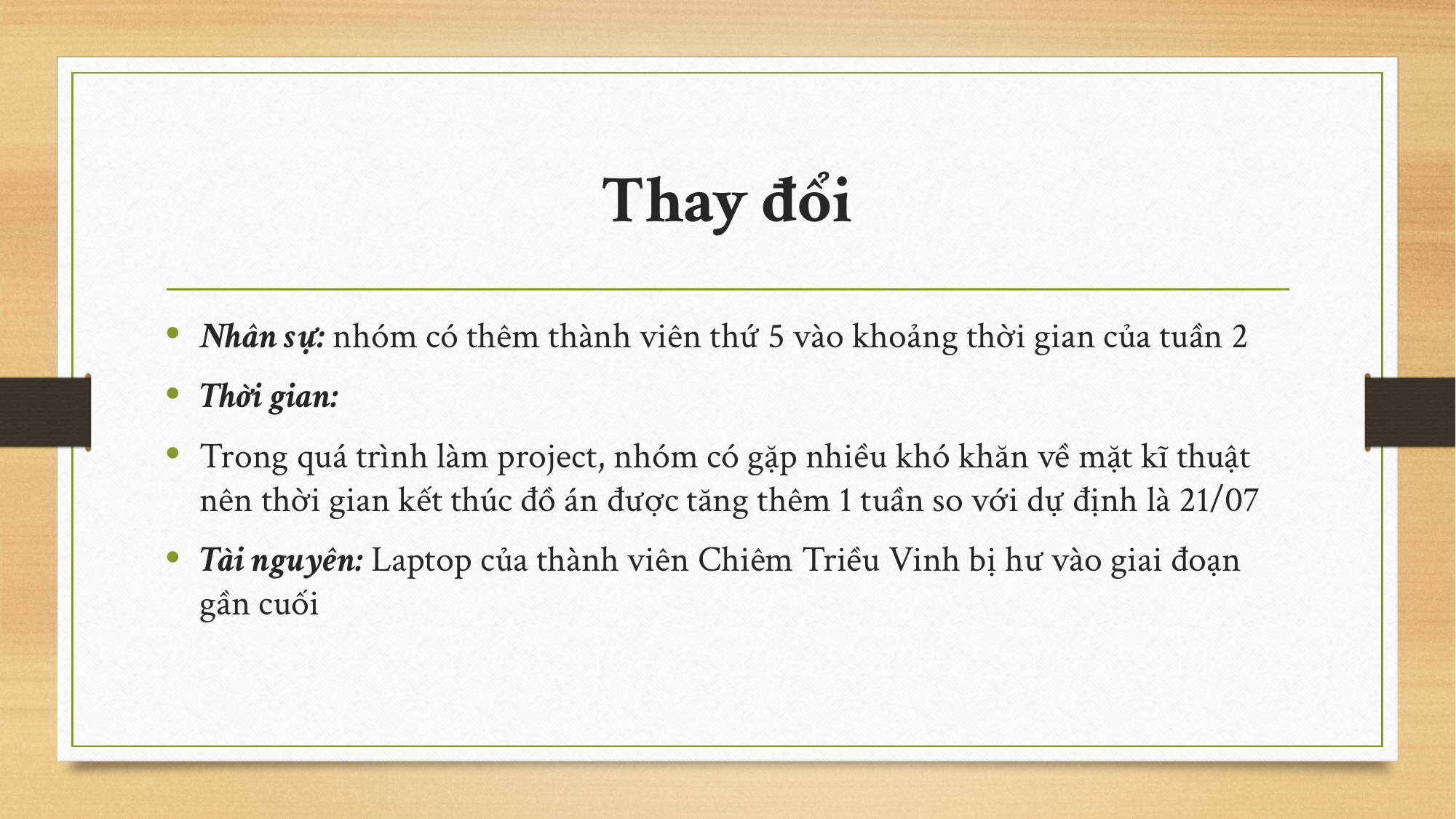

# Thay đổi
Nhân sự: nhóm có thêm thành viên thứ 5 vào khoảng thời gian của tuần 2
Thời gian:
Trong quá trình làm project, nhóm có gặp nhiều khó khăn về mặt kĩ thuật nên thời gian kết thúc đồ án được tăng thêm 1 tuần so với dự định là 21/07
Tài nguyên: Laptop của thành viên Chiêm Triều Vinh bị hư vào giai đoạn gần cuối